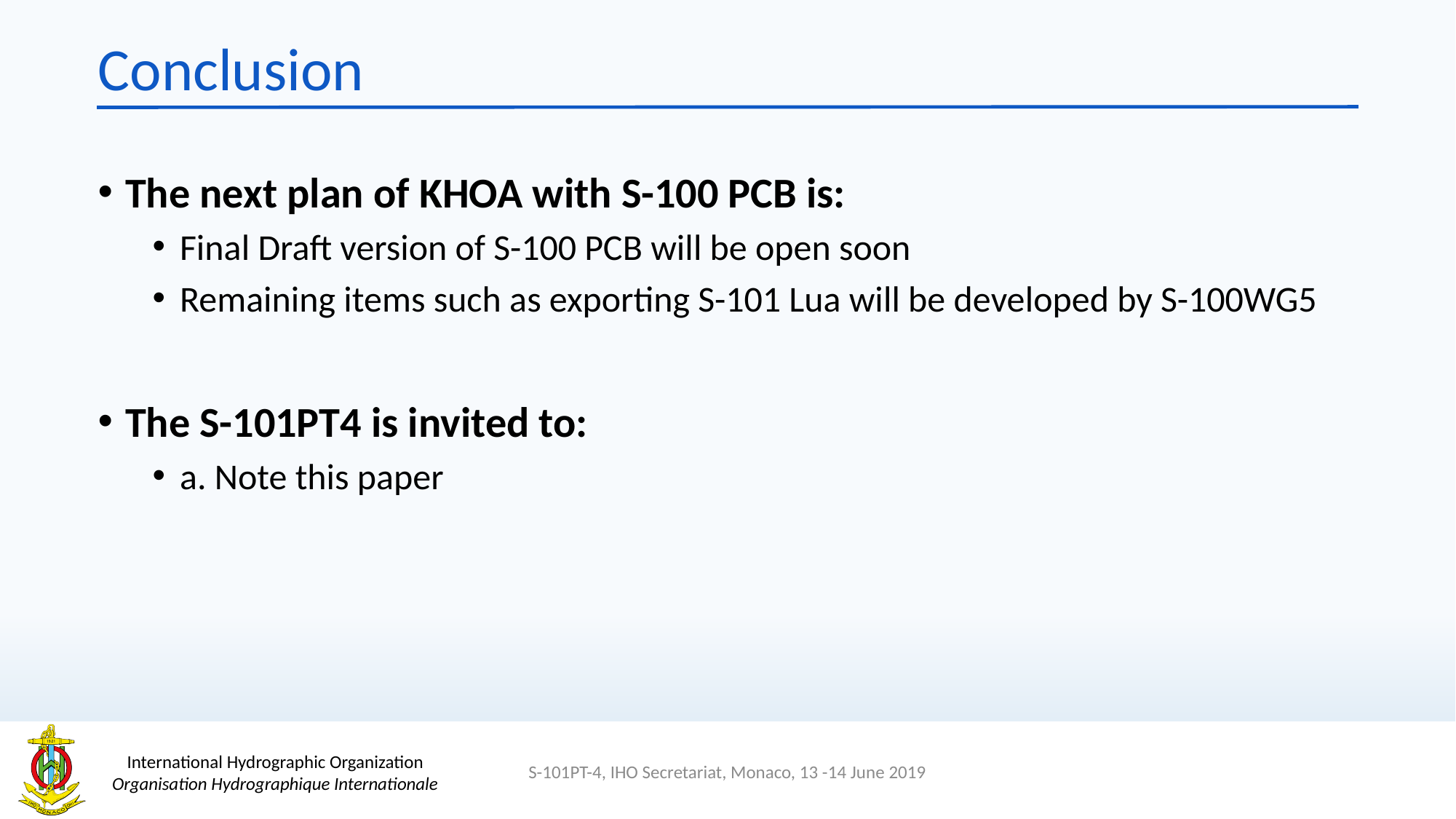

# Conclusion
The next plan of KHOA with S-100 PCB is:
Final Draft version of S-100 PCB will be open soon
Remaining items such as exporting S-101 Lua will be developed by S-100WG5

The S-101PT4 is invited to:
a. Note this paper
S-101PT-4, IHO Secretariat, Monaco, 13 -14 June 2019